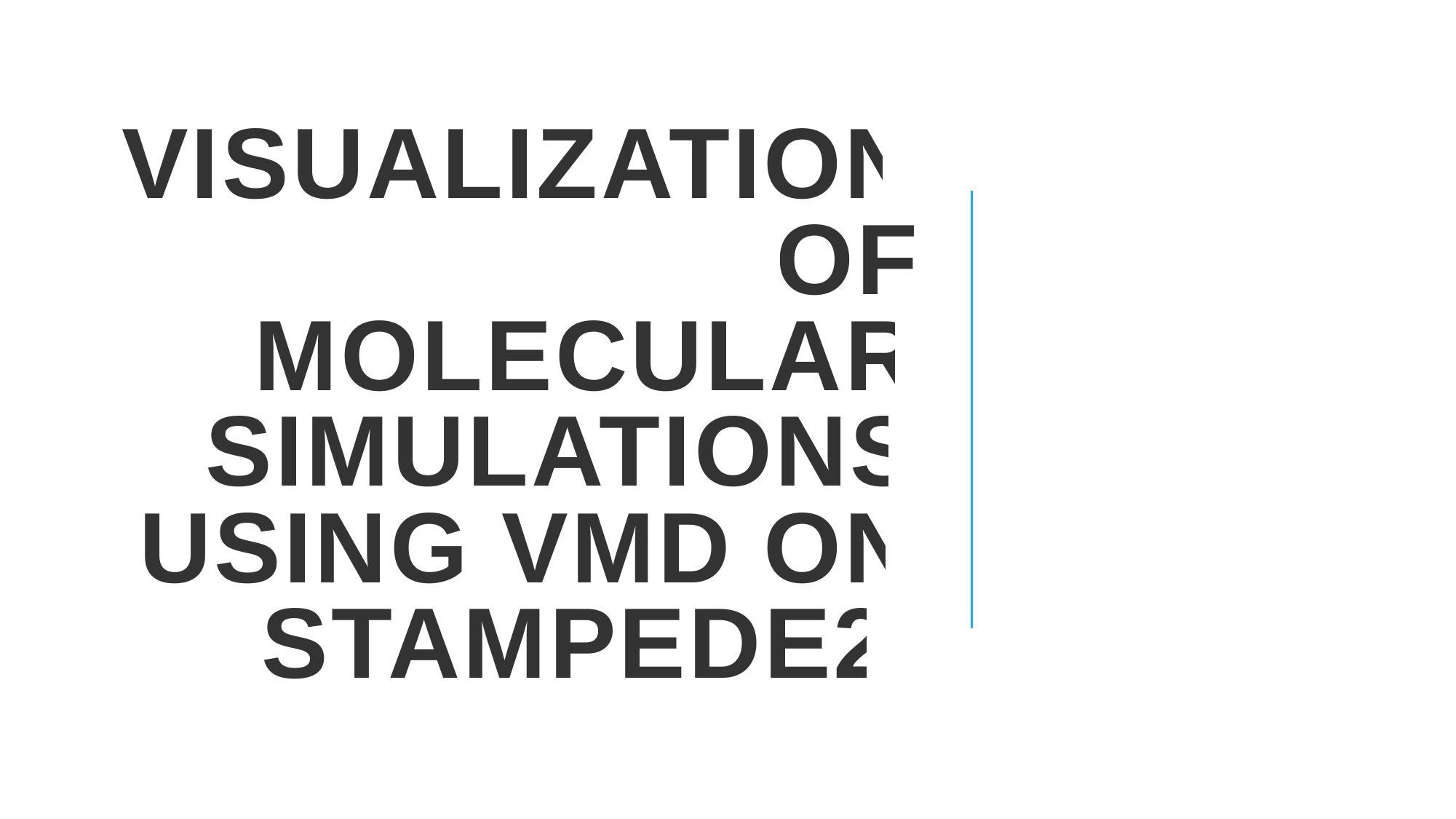

# VISUALIZATION OF molecular simulations using VMD on Stampede2